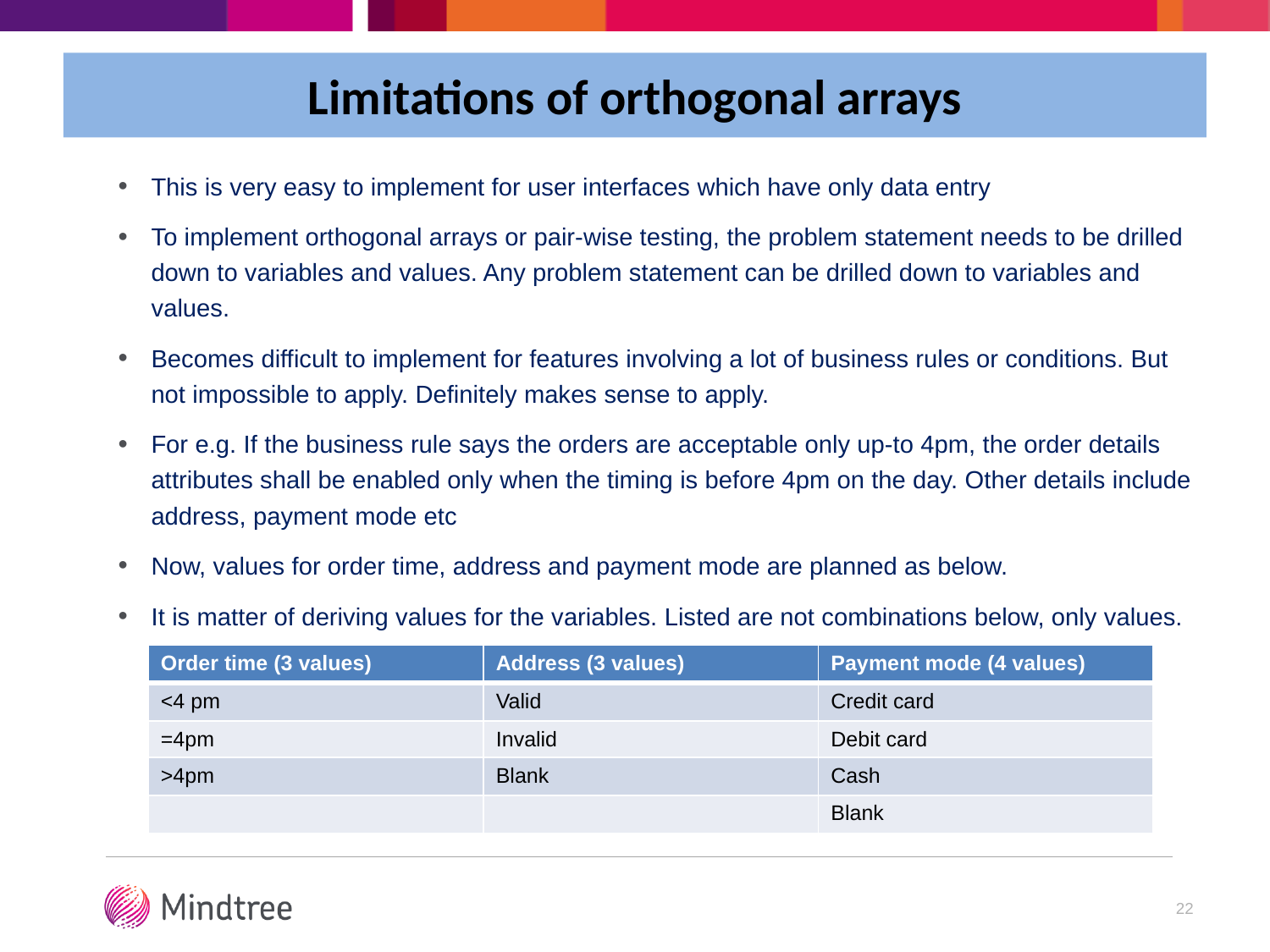

Limitations of orthogonal arrays
This is very easy to implement for user interfaces which have only data entry
To implement orthogonal arrays or pair-wise testing, the problem statement needs to be drilled down to variables and values. Any problem statement can be drilled down to variables and values.
Becomes difficult to implement for features involving a lot of business rules or conditions. But not impossible to apply. Definitely makes sense to apply.
For e.g. If the business rule says the orders are acceptable only up-to 4pm, the order details attributes shall be enabled only when the timing is before 4pm on the day. Other details include address, payment mode etc
Now, values for order time, address and payment mode are planned as below.
It is matter of deriving values for the variables. Listed are not combinations below, only values.

| Order time (3 values) | Address (3 values) | Payment mode (4 values) |
| --- | --- | --- |
| <4 pm | Valid | Credit card |
| =4pm | Invalid | Debit card |
| >4pm | Blank | Cash |
|  |  | Blank |

22